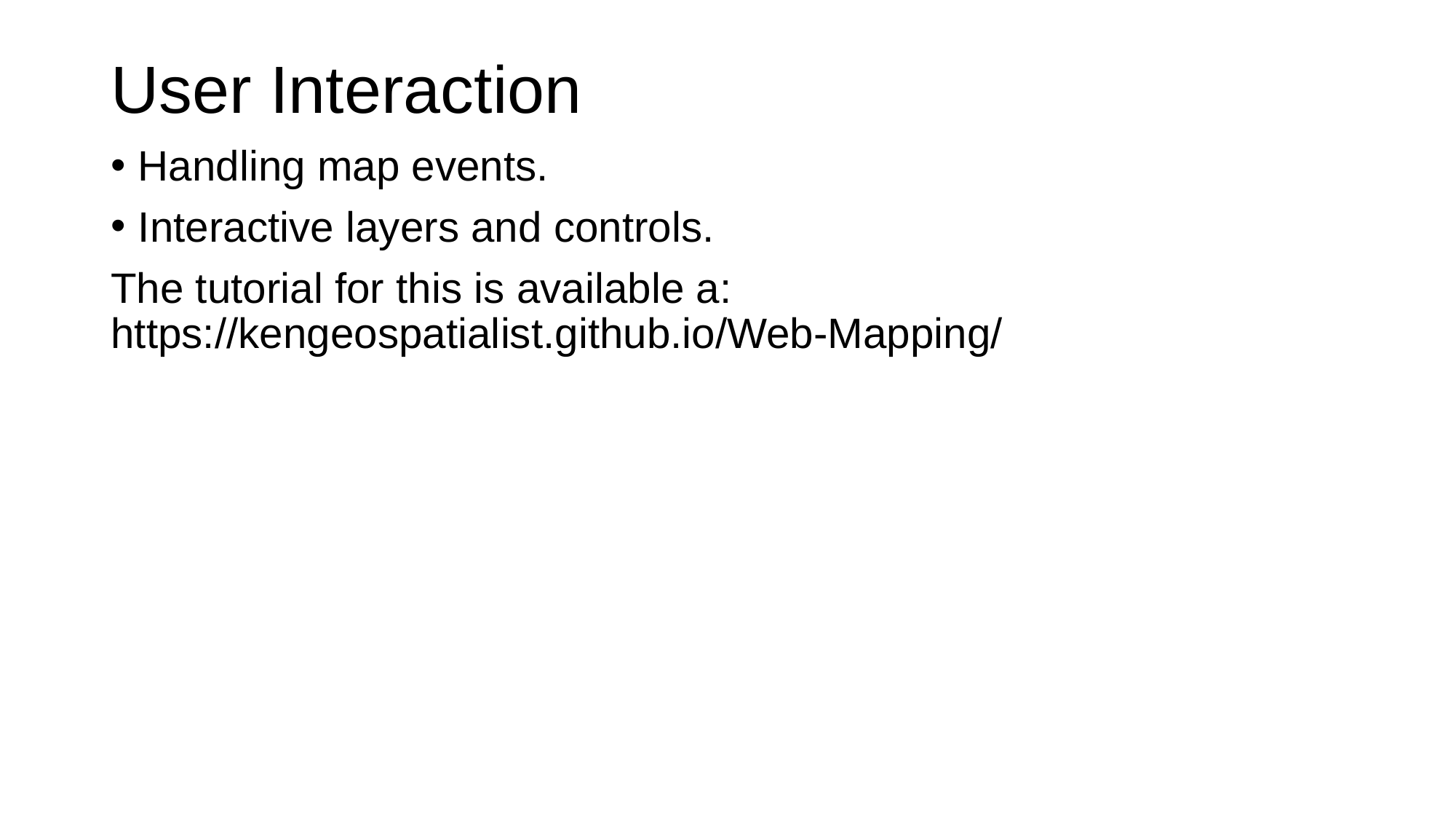

# User Interaction
Handling map events.
Interactive layers and controls.
The tutorial for this is available a: https://kengeospatialist.github.io/Web-Mapping/